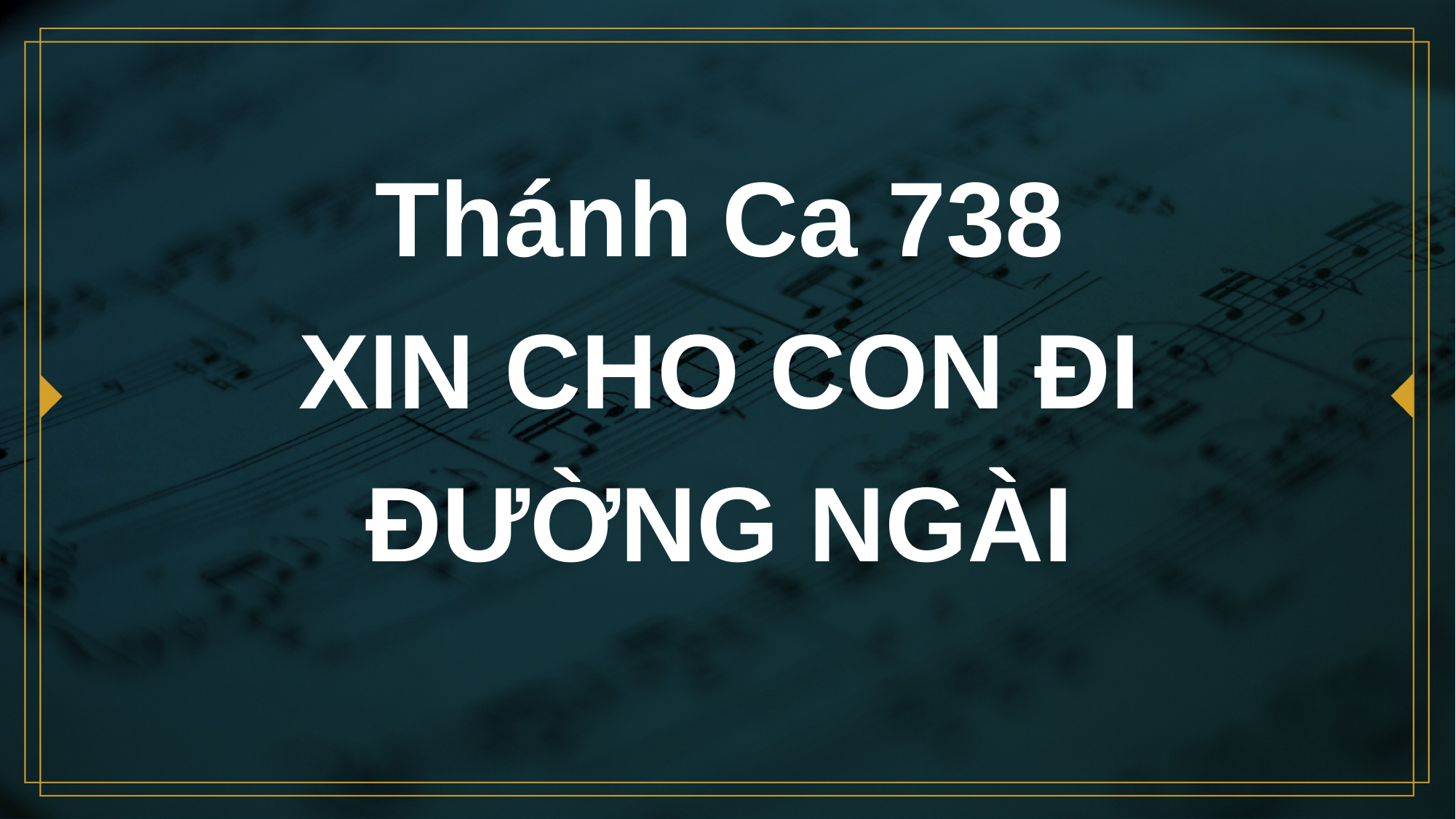

# Thánh Ca 738 XIN CHO CON ÐI ÐƯỜNG NGÀI